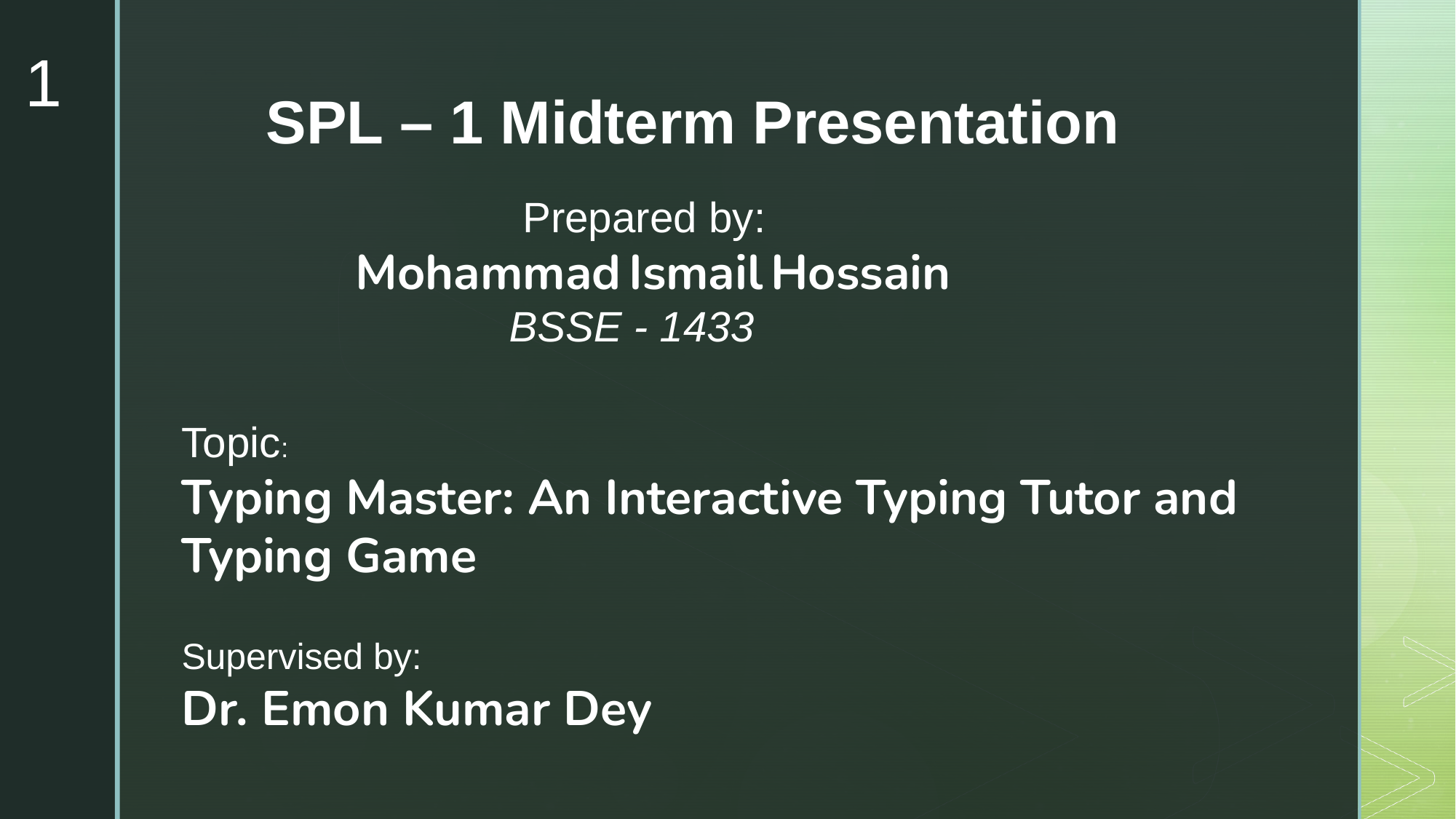

1
     SPL – 1 Midterm Presentation
                    Prepared by:
Mohammad Ismail Hossain
             BSSE - 1433
Topic:
Typing Master: An Interactive Typing Tutor and Typing Game

Supervised by:
Dr. Emon Kumar Dey